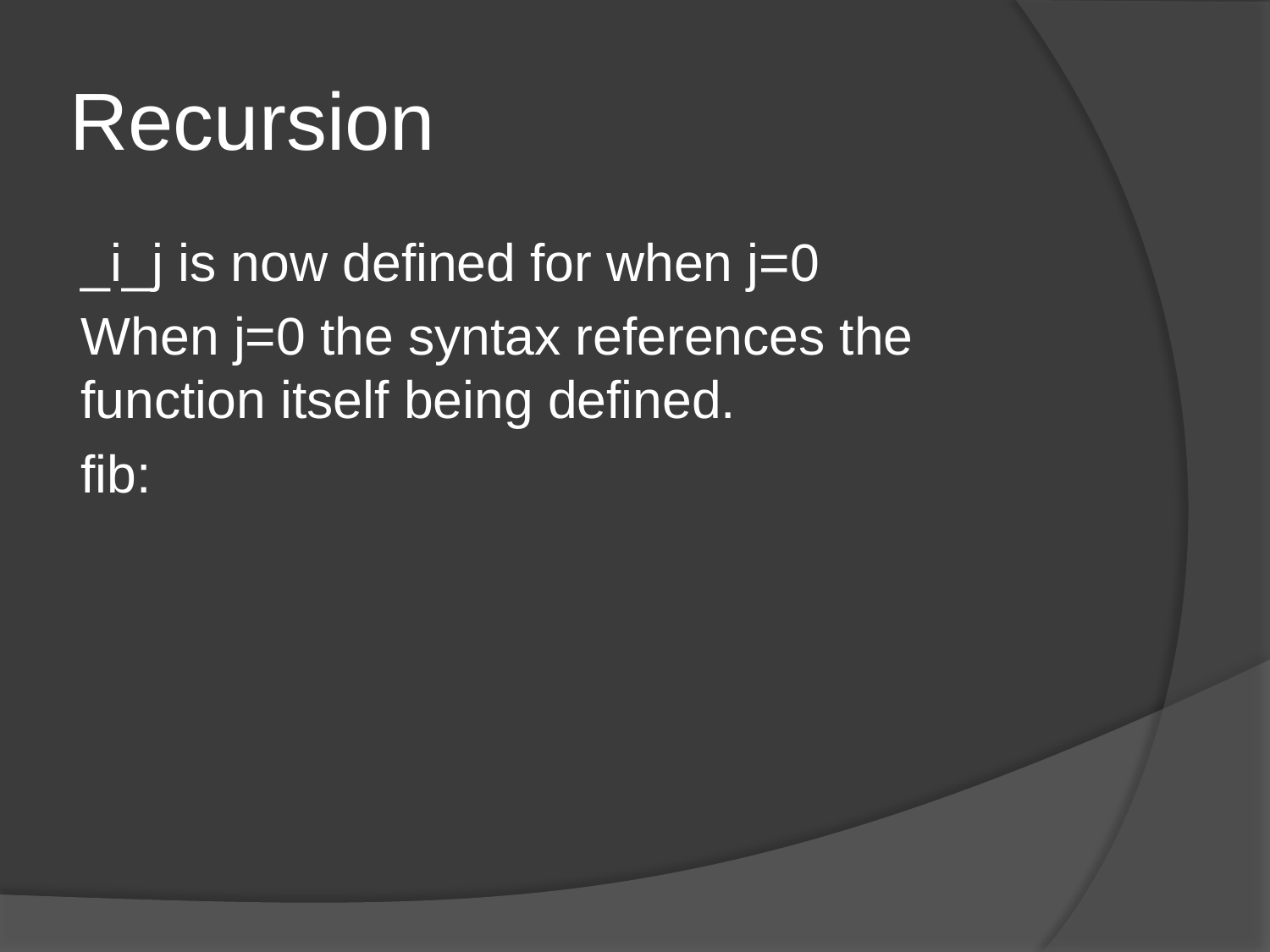

# Recursion
_i_j is now defined for when j=0
When j=0 the syntax references the function itself being defined.
fib: